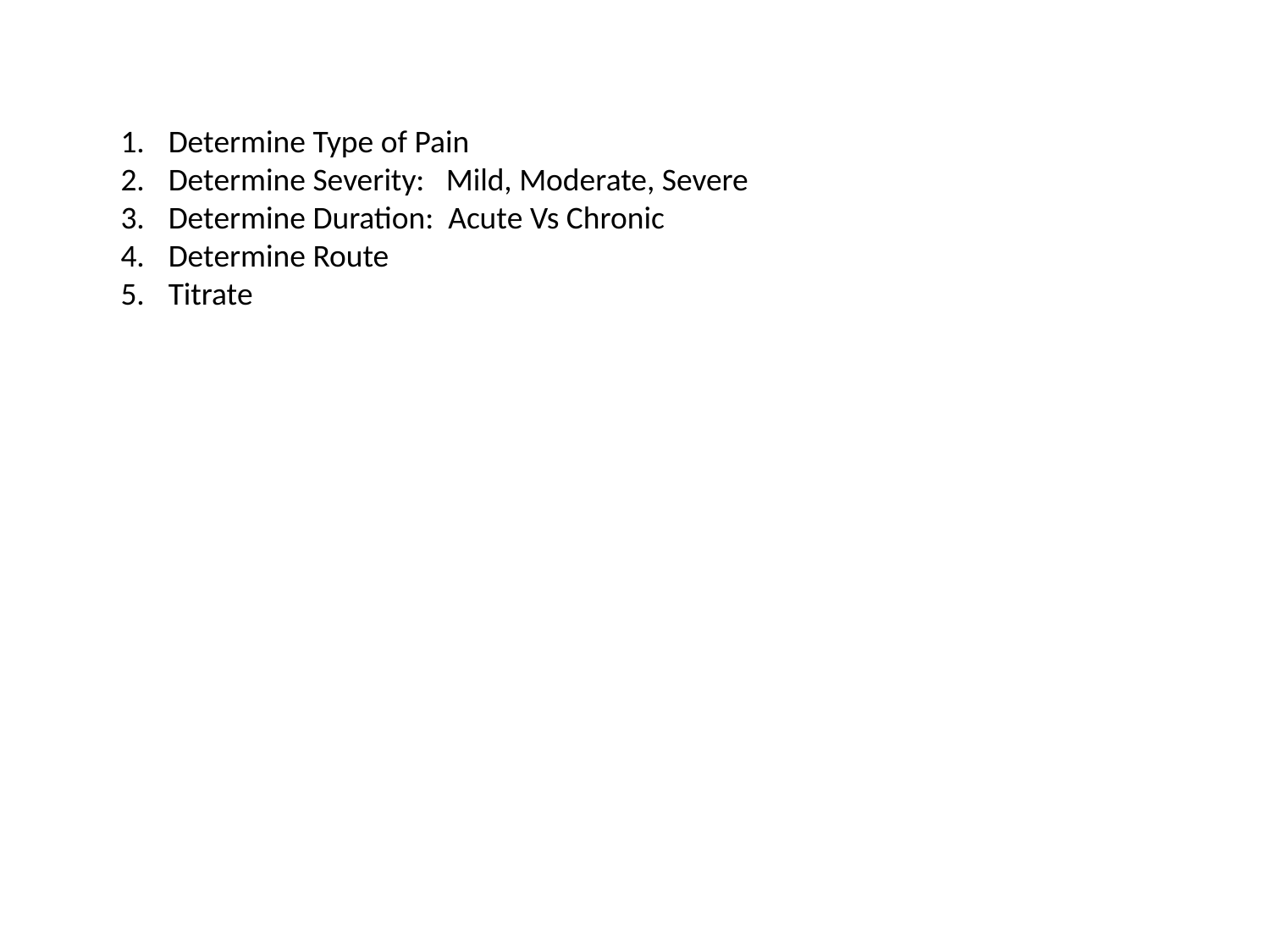

Determine Type of Pain
Determine Severity:   Mild, Moderate, Severe
Determine Duration:  Acute Vs Chronic
Determine Route
Titrate